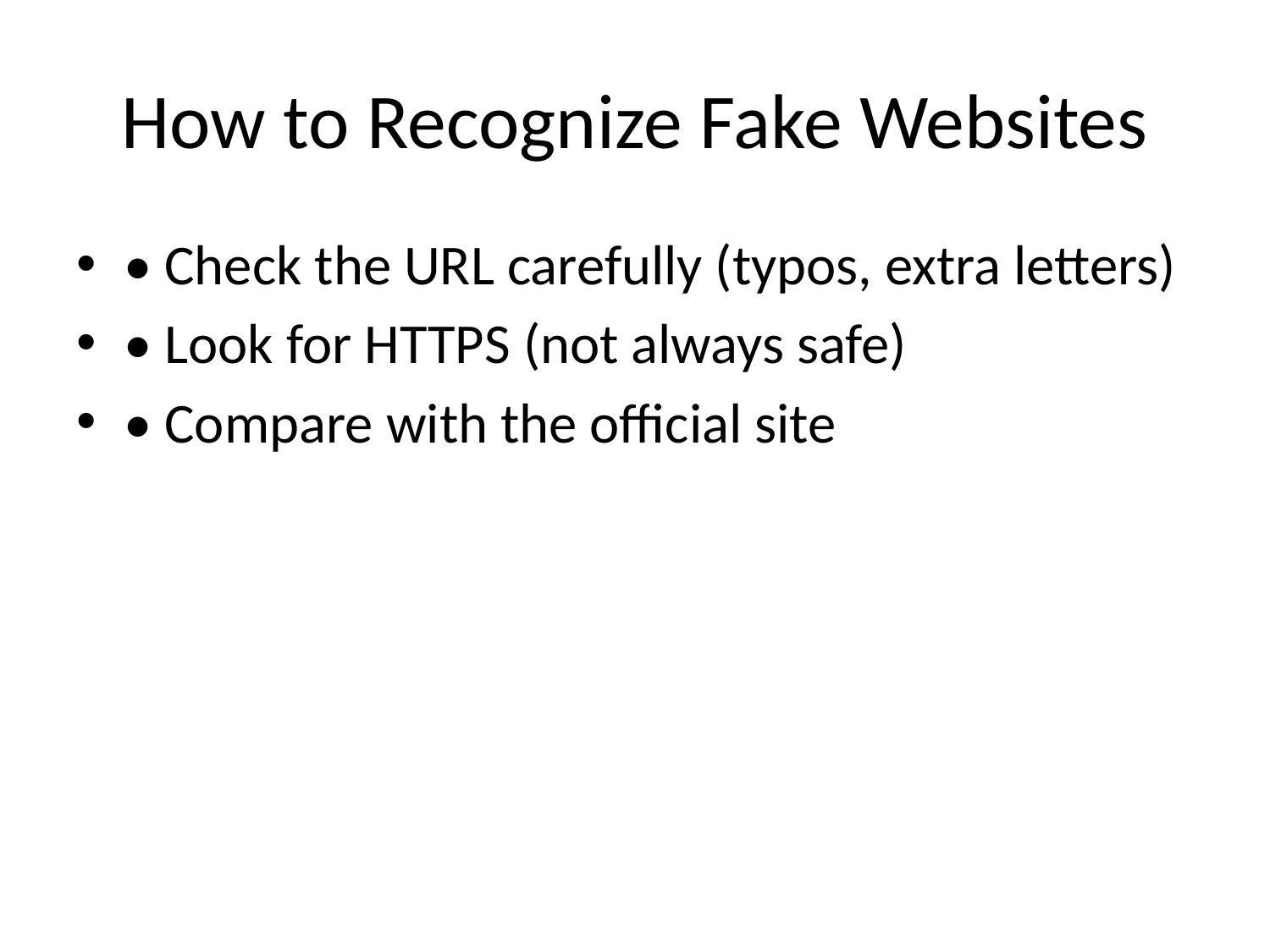

# How to Recognize Fake Websites
• Check the URL carefully (typos, extra letters)
• Look for HTTPS (not always safe)
• Compare with the official site